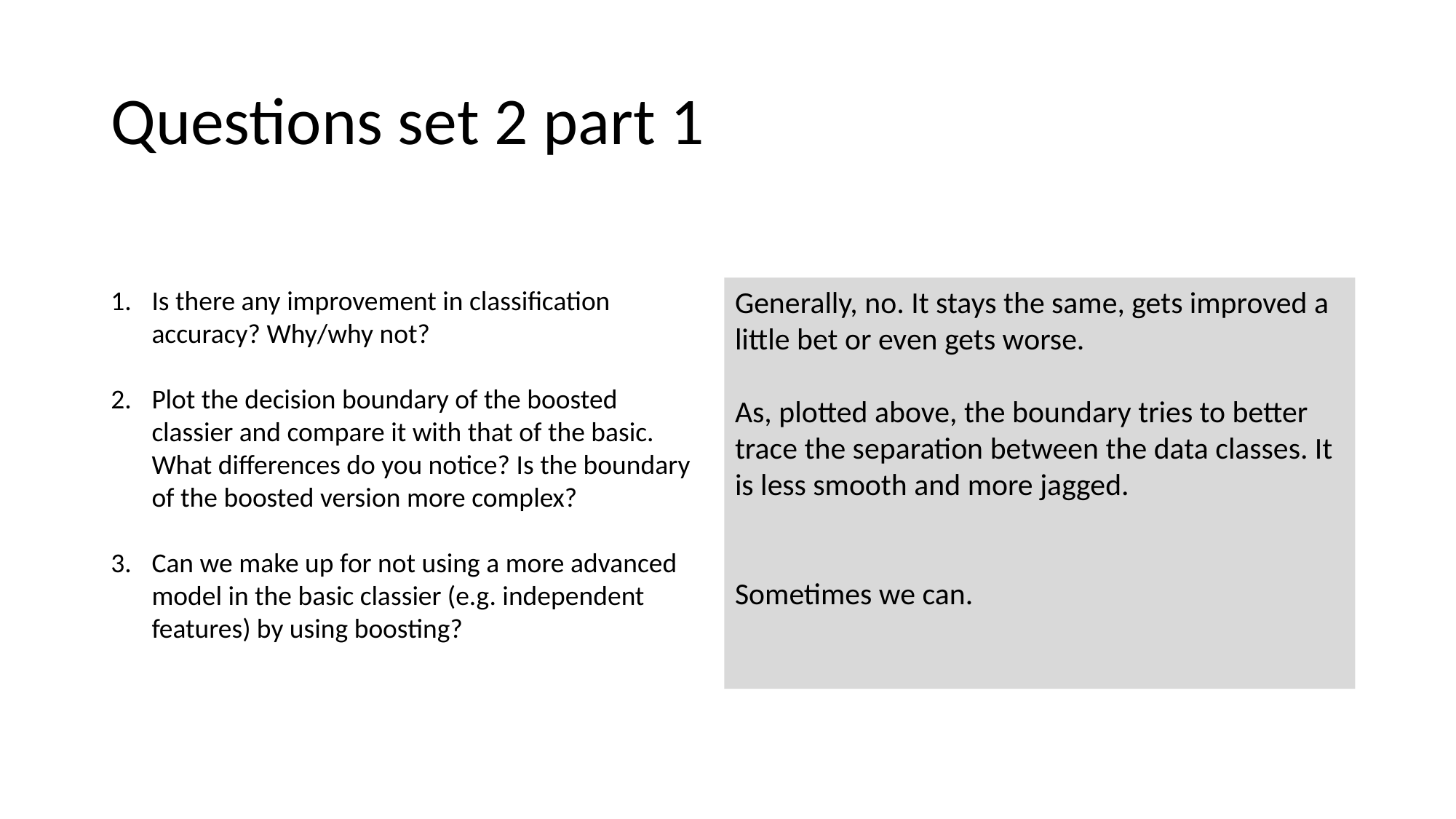

# Questions set 2 part 1
Is there any improvement in classification accuracy? Why/why not?

Plot the decision boundary of the boosted classier and compare it with that of the basic. What differences do you notice? Is the boundary of the boosted version more complex?

Can we make up for not using a more advanced model in the basic classier (e.g. independent features) by using boosting?
Generally, no. It stays the same, gets improved a little bet or even gets worse.

As, plotted above, the boundary tries to better trace the separation between the data classes. It is less smooth and more jagged.

Sometimes we can.